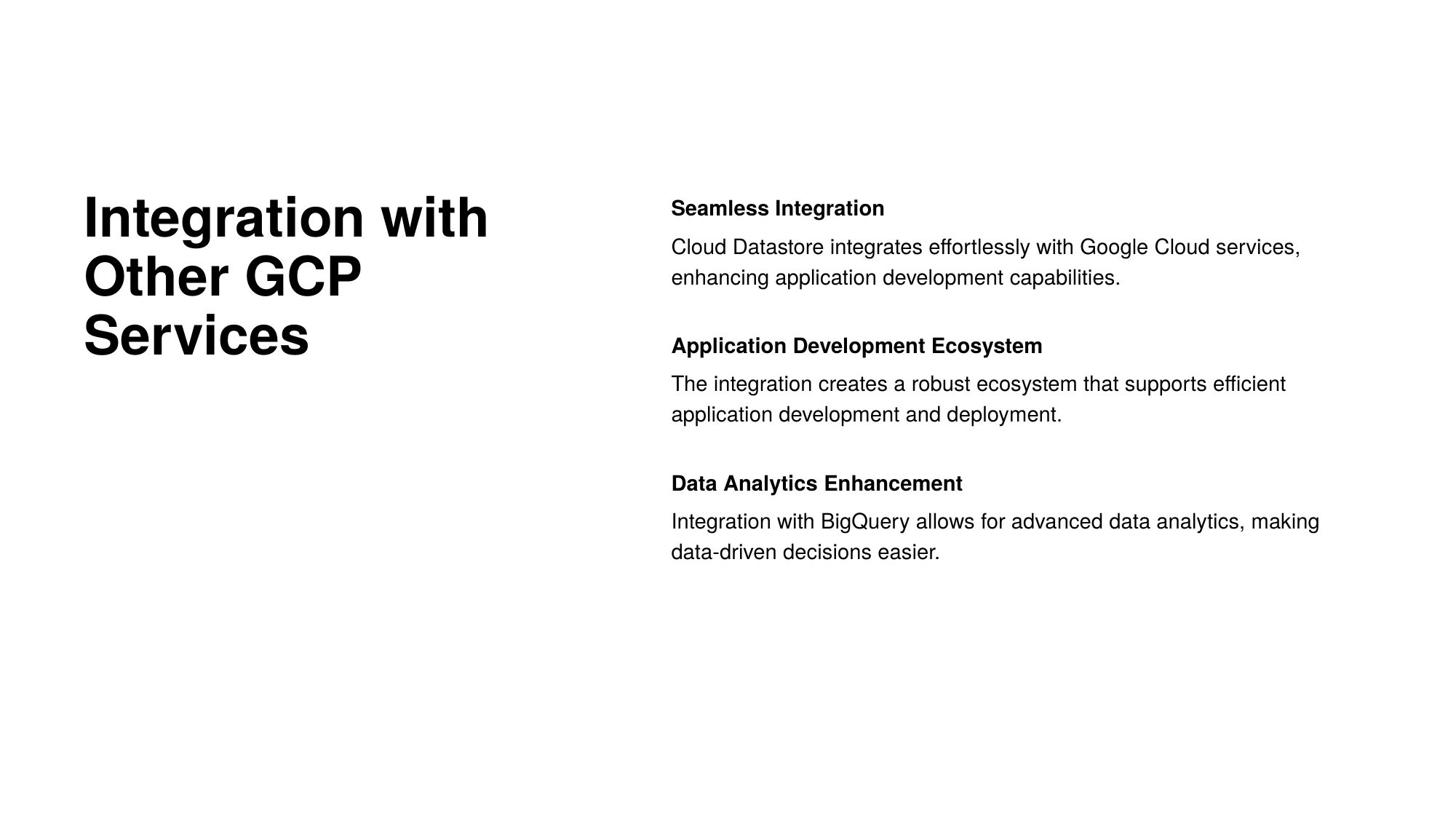

# Integration with Other GCP Services
Seamless Integration
Cloud Datastore integrates effortlessly with Google Cloud services, enhancing application development capabilities.
Application Development Ecosystem
The integration creates a robust ecosystem that supports efficient application development and deployment.
Data Analytics Enhancement
Integration with BigQuery allows for advanced data analytics, making data-driven decisions easier.